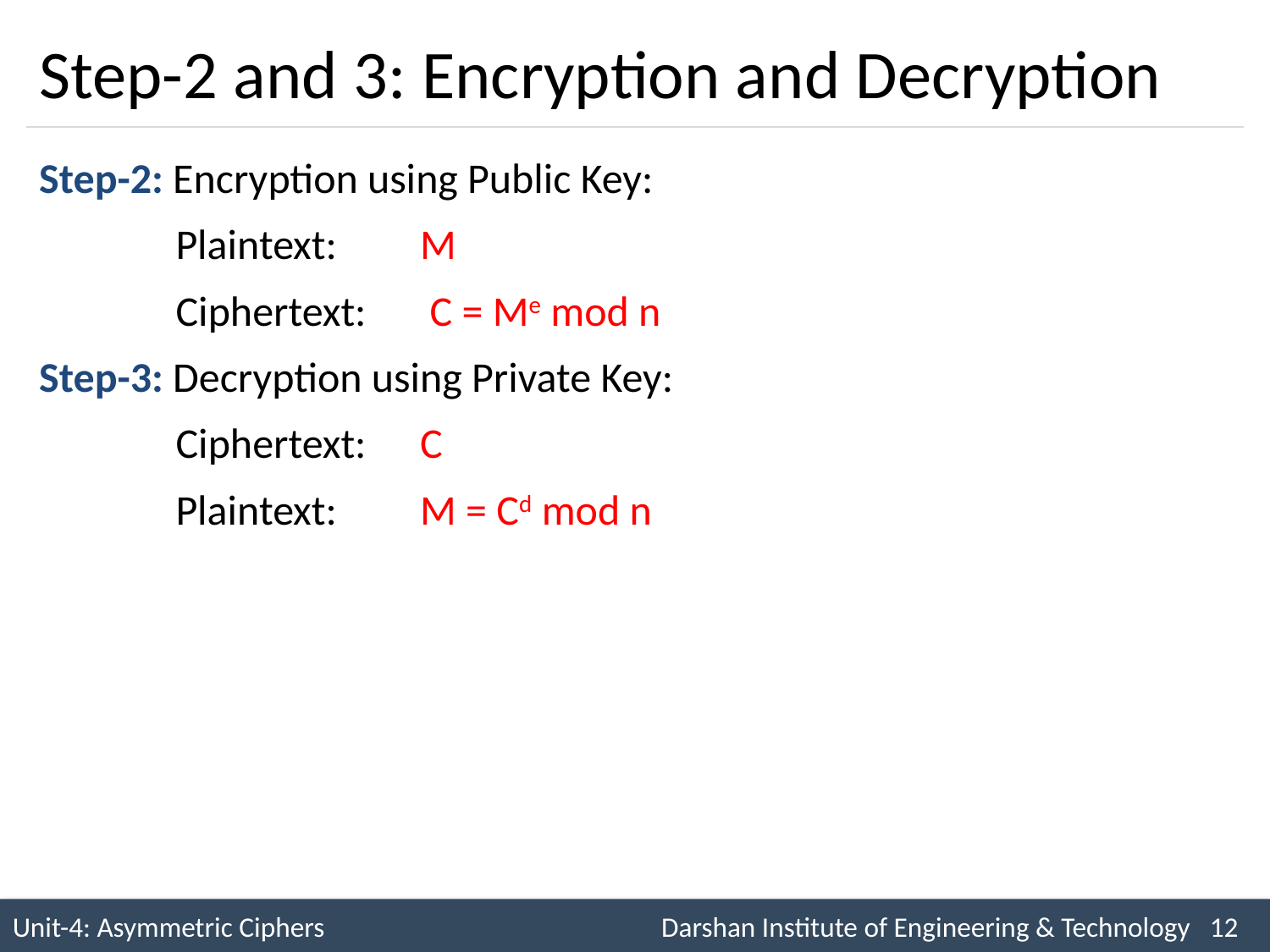

# Step-2 and 3: Encryption and Decryption
Step-2: Encryption using Public Key:
 Plaintext:	M
 Ciphertext:	C = Me mod n
Step-3: Decryption using Private Key:
	 Ciphertext:	C
	 Plaintext:	M = Cd mod n